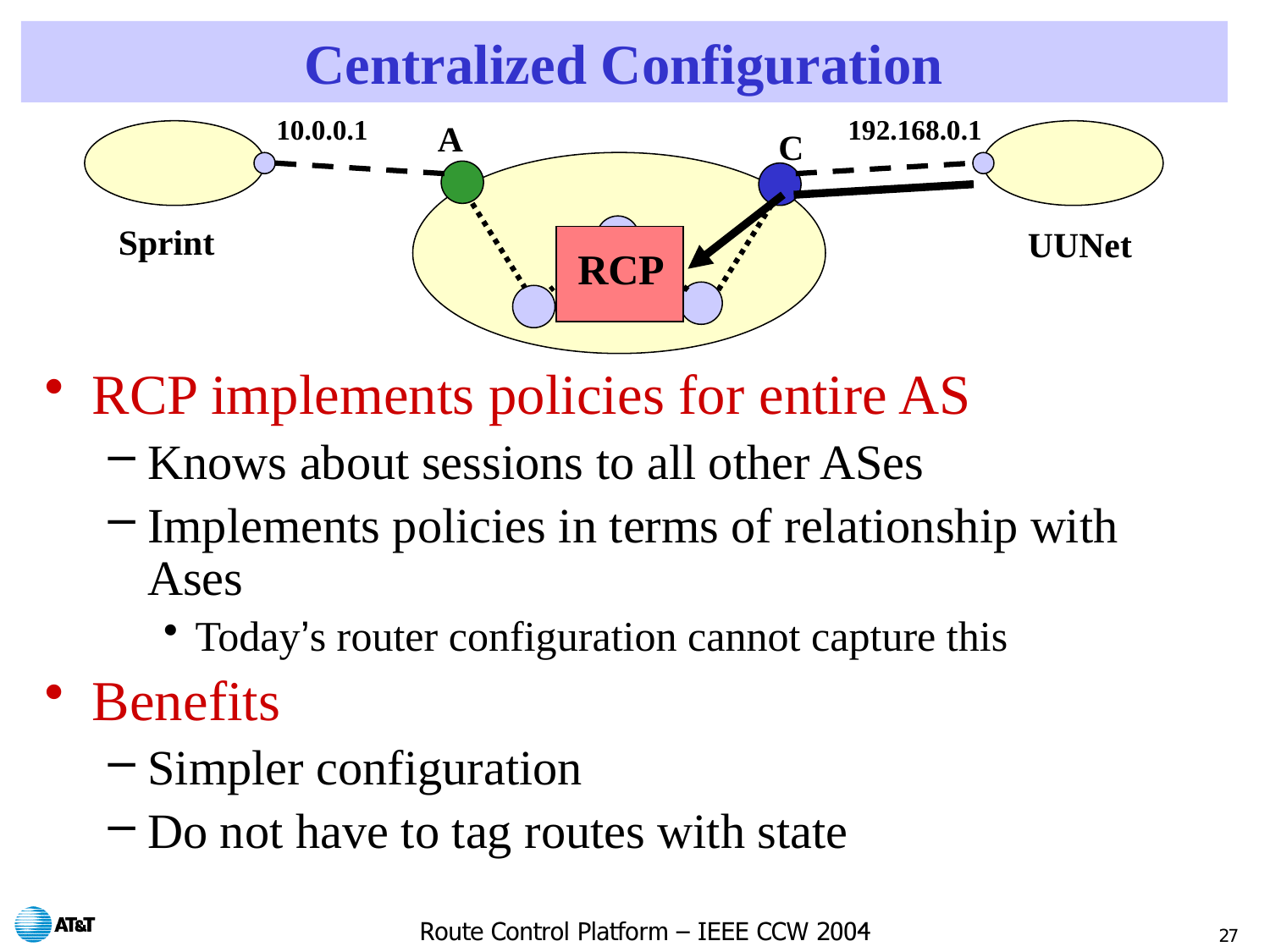

# Centralized Configuration
10.0.0.1
192.168.0.1
A
C

Sprint

UUNet

RCP

RCP implements policies for entire AS
Knows about sessions to all other ASes
Implements policies in terms of relationship with Ases
Today’s router configuration cannot capture this
Benefits
Simpler configuration
Do not have to tag routes with state
Route Control Platform – IEEE CCW 2004